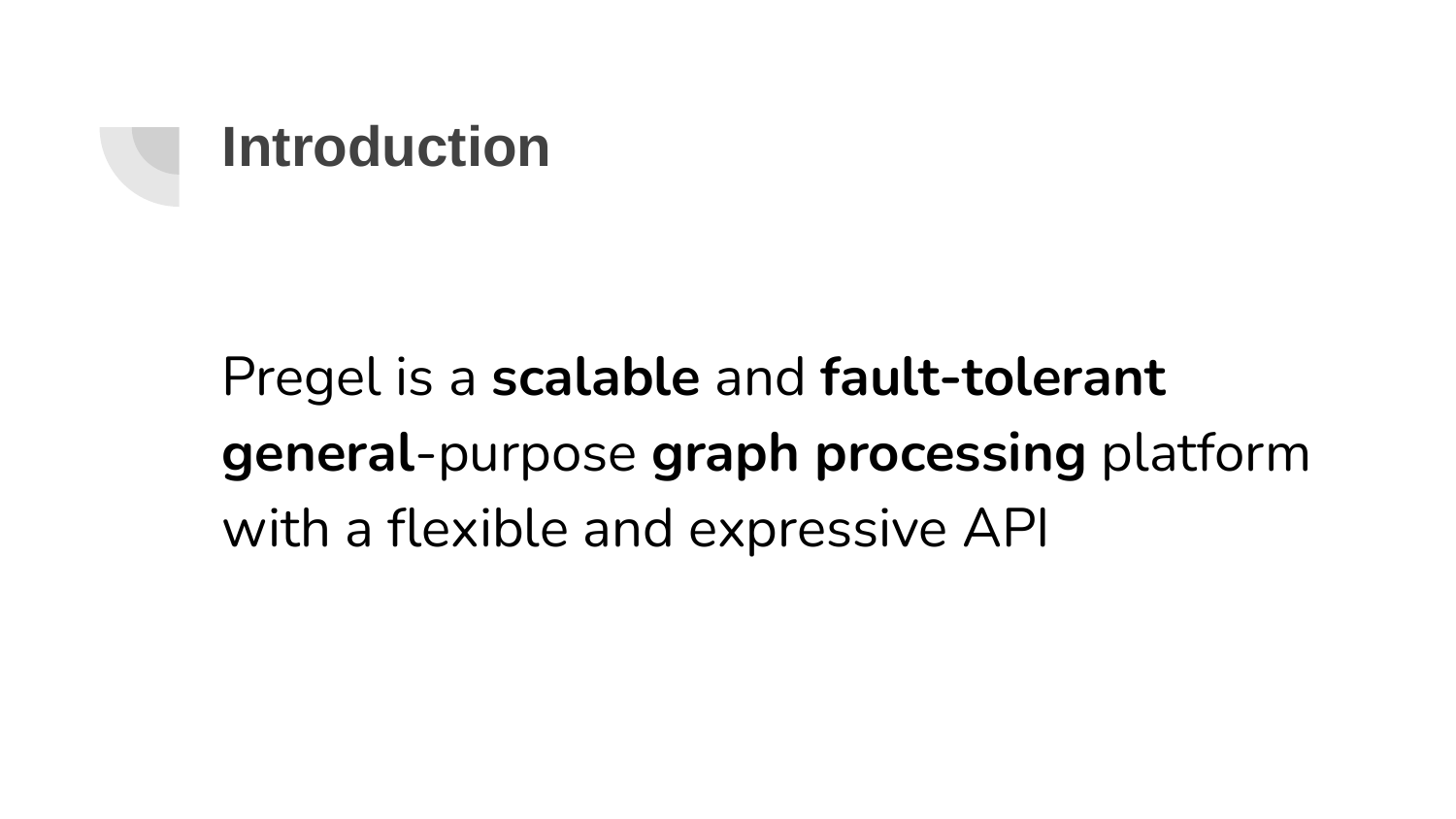

# Introduction
Pregel is a scalable and fault-tolerant general-purpose graph processing platform with a flexible and expressive API